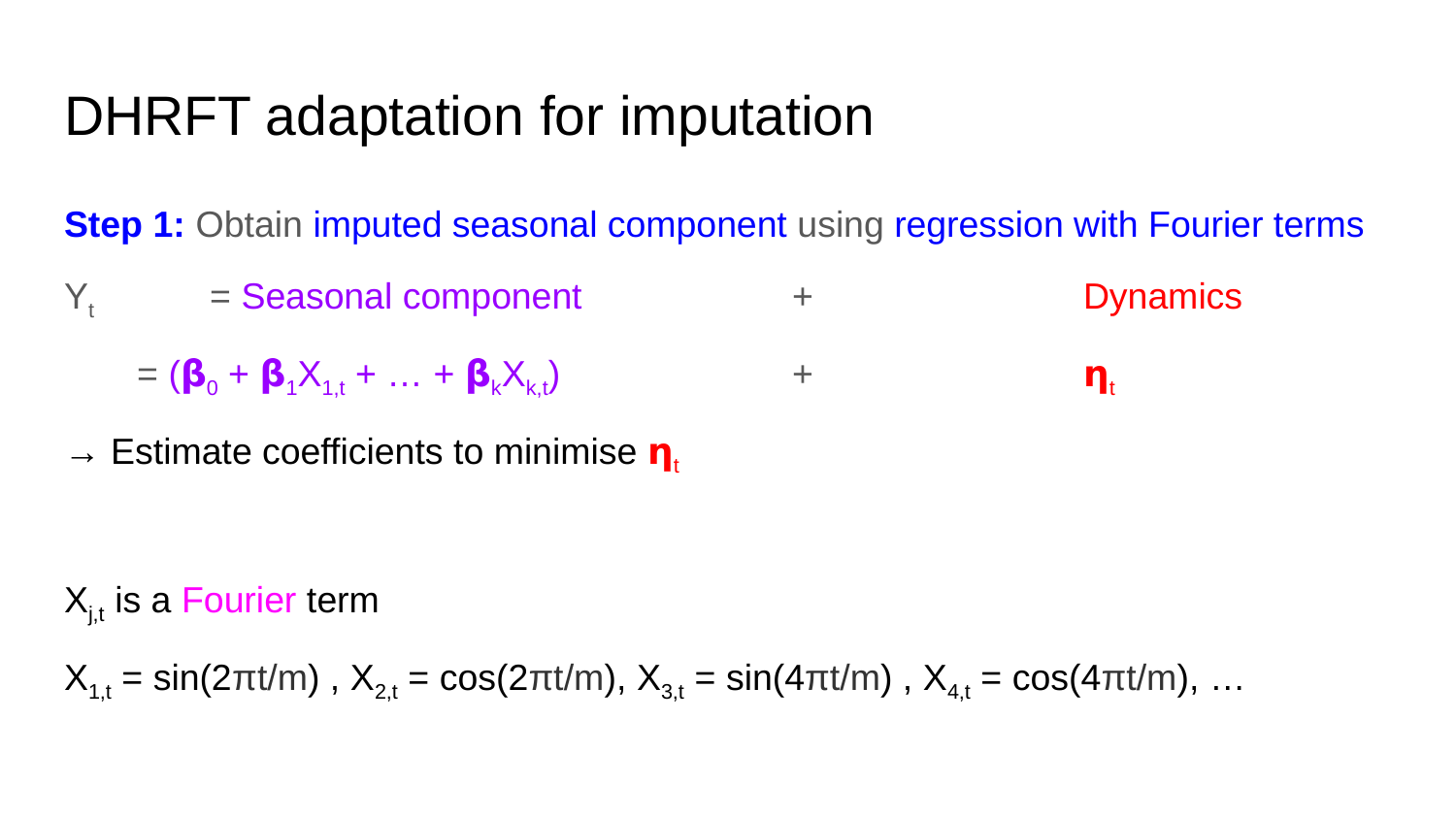

# DHRFT adaptation for imputation
Step 1: Obtain imputed seasonal component using regression with Fourier terms
Yt 	= Seasonal component 		+ 		Dynamics
= (𝝱0 + 𝝱1X1,t + … + 𝝱kXk,t) 		+ 		𝝶t
→ Estimate coefficients to minimise 𝝶t

Xj,t is a Fourier term
X1,t = sin(2πt/m) , X2,t = cos(2πt/m), X3,t = sin(4πt/m) , X4,t = cos(4πt/m), …